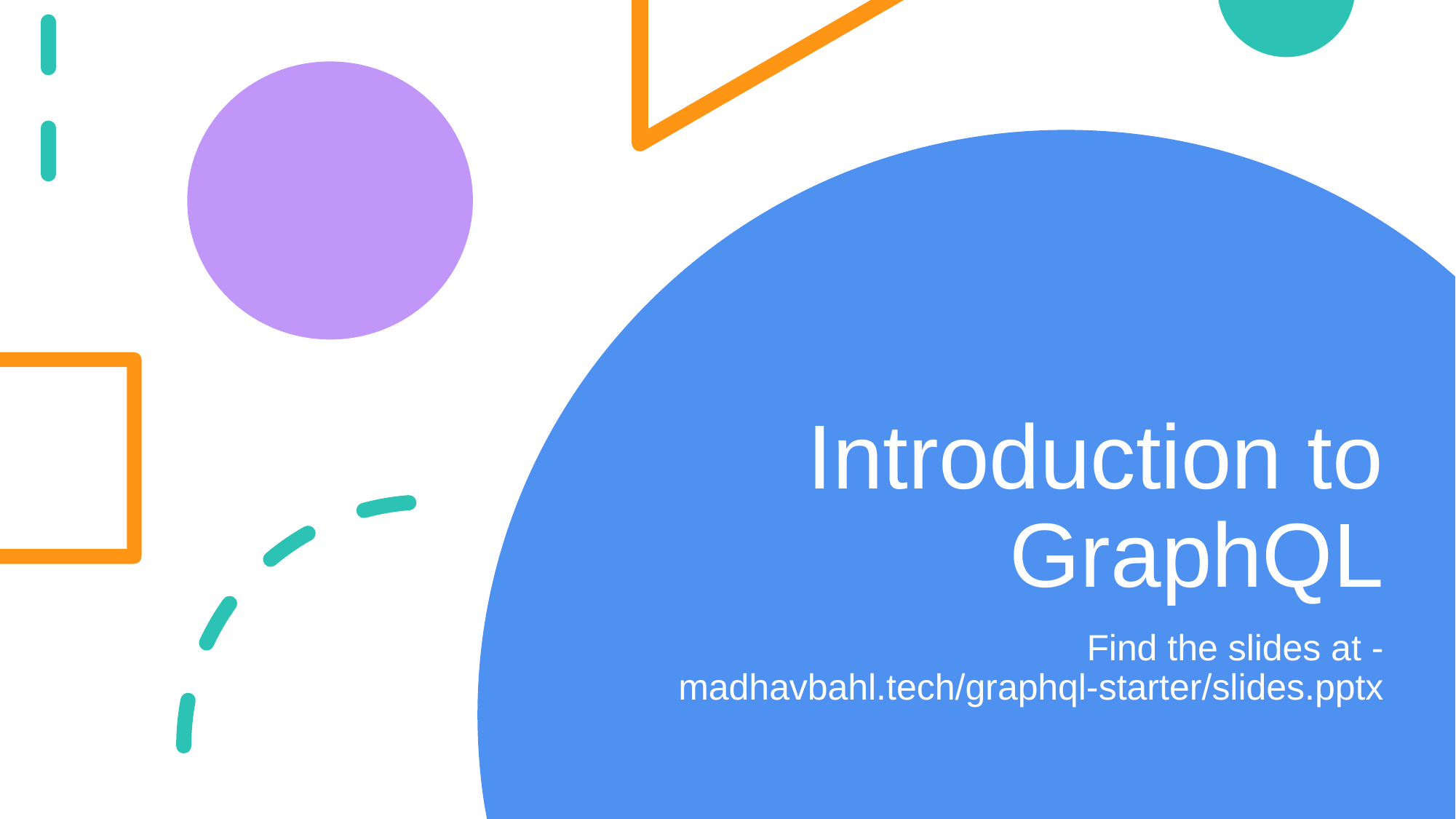

# Introduction to GraphQL
Find the slides at - madhavbahl.tech/graphql-starter/slides.pptx